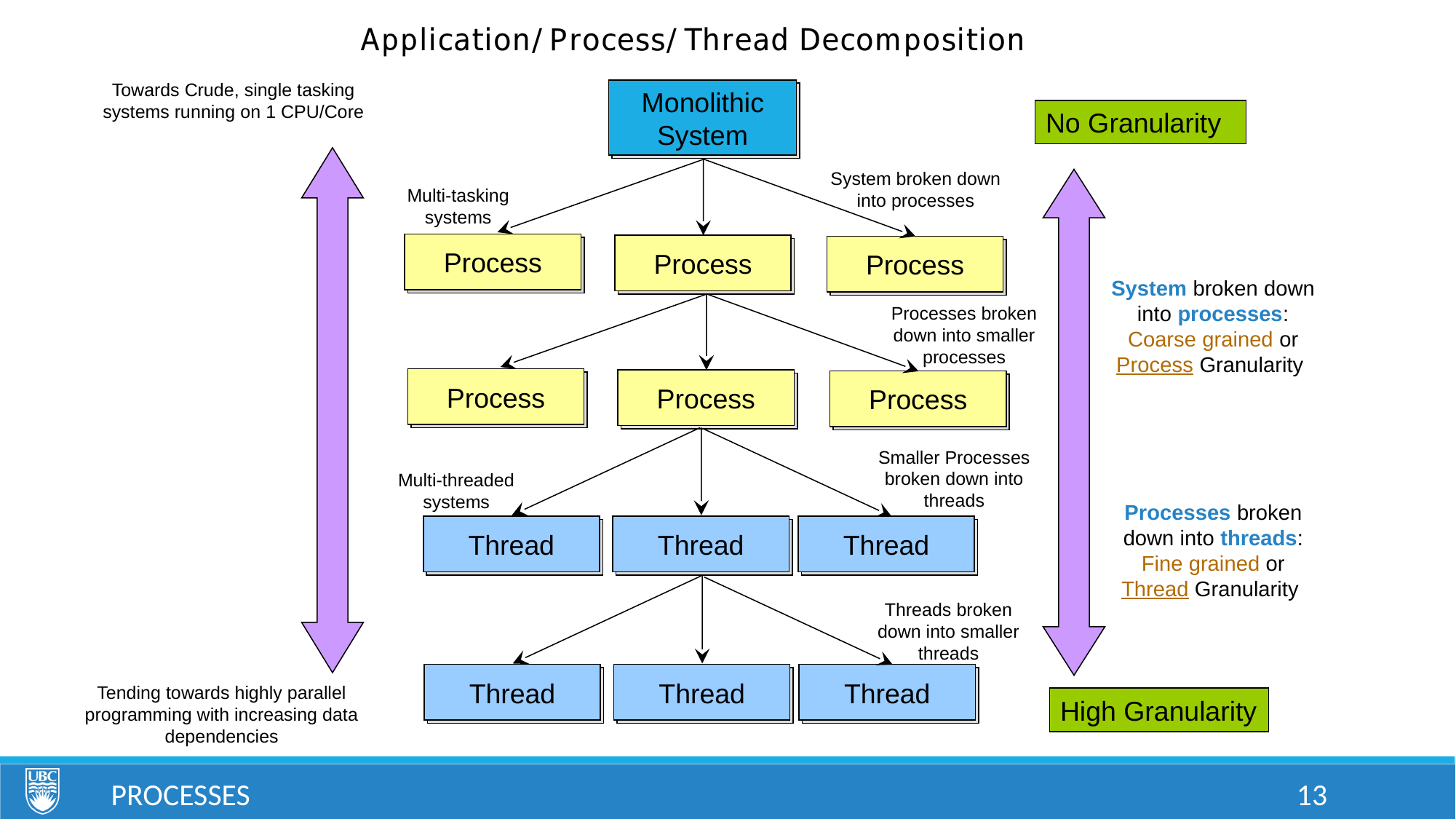

Application/Process/Thread Decomposition
Towards Crude, single tasking systems running on 1 CPU/Core
Monolithic
System
Monolithic
System
No Granularity

System broken down into processes

Multi-tasking systems
Process
Process
Process
Process
Process
Process
System broken down into processes:
Coarse grained or Process Granularity

Processes broken down into smaller processes
Process
Process
Process
Process
Process
Process

Smaller Processes broken down into threads
Multi-threaded systems
Processes broken down into threads: Fine grained or Thread Granularity
Thread
Thread
Thread
Thread
Thread
Thread

Threads broken down into smaller threads
Thread
Thread
Thread
Thread
Thread
Thread
Tending towards highly parallel programming with increasing data dependencies
High Granularity
Processes
13